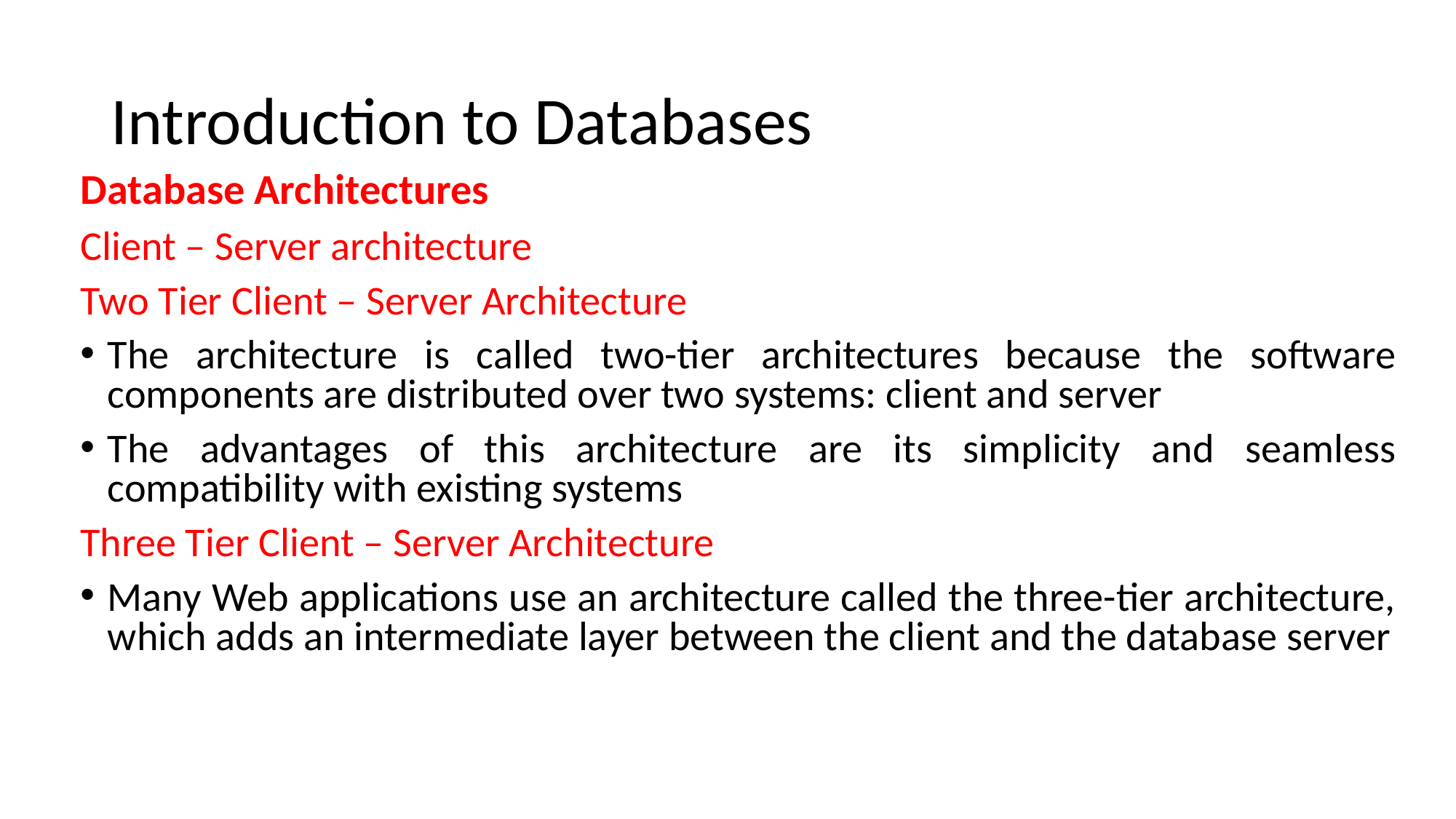

# Introduction to Databases
Database Architectures
Client – Server architecture
Two Tier Client – Server Architecture
The architecture is called two-tier architectures because the software components are distributed over two systems: client and server
The advantages of this architecture are its simplicity and seamless compatibility with existing systems
Three Tier Client – Server Architecture
Many Web applications use an architecture called the three-tier architecture, which adds an intermediate layer between the client and the database server